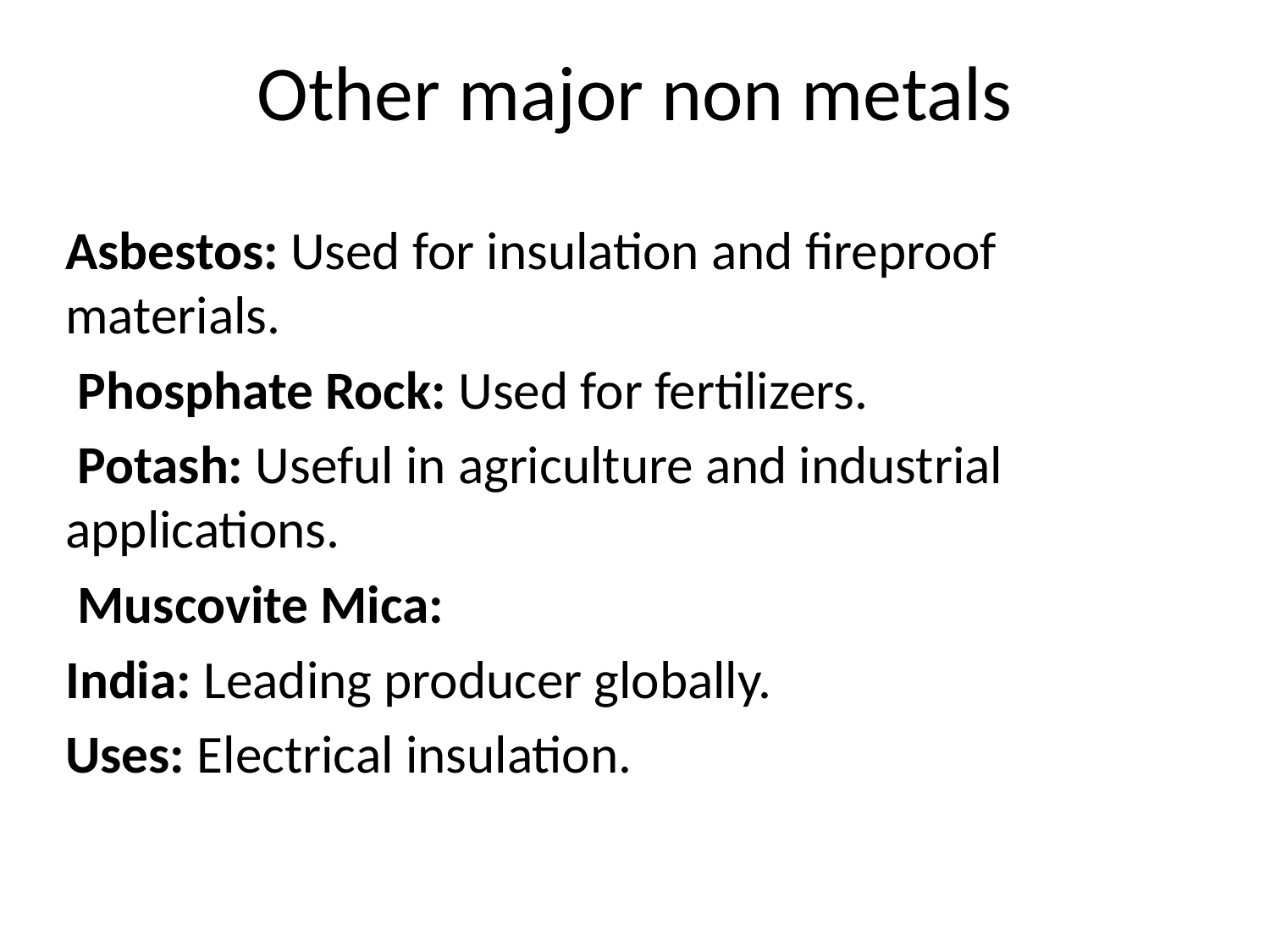

# Other major non metals
Asbestos: Used for insulation and fireproof materials.
 Phosphate Rock: Used for fertilizers.
 Potash: Useful in agriculture and industrial applications.
 Muscovite Mica:
India: Leading producer globally.
Uses: Electrical insulation.